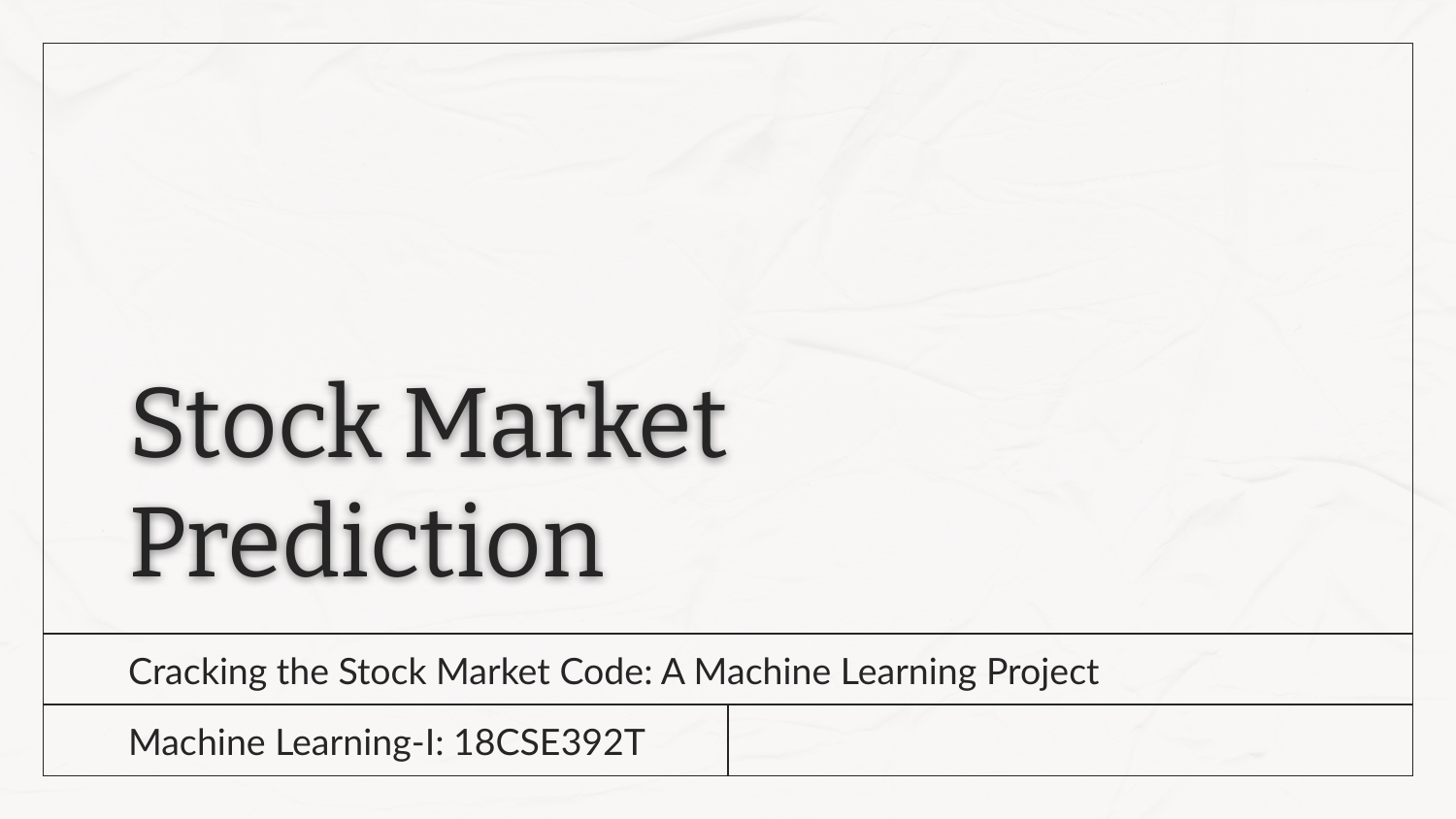

# Stock Market Prediction
Cracking the Stock Market Code: A Machine Learning Project
Machine Learning-I: 18CSE392T